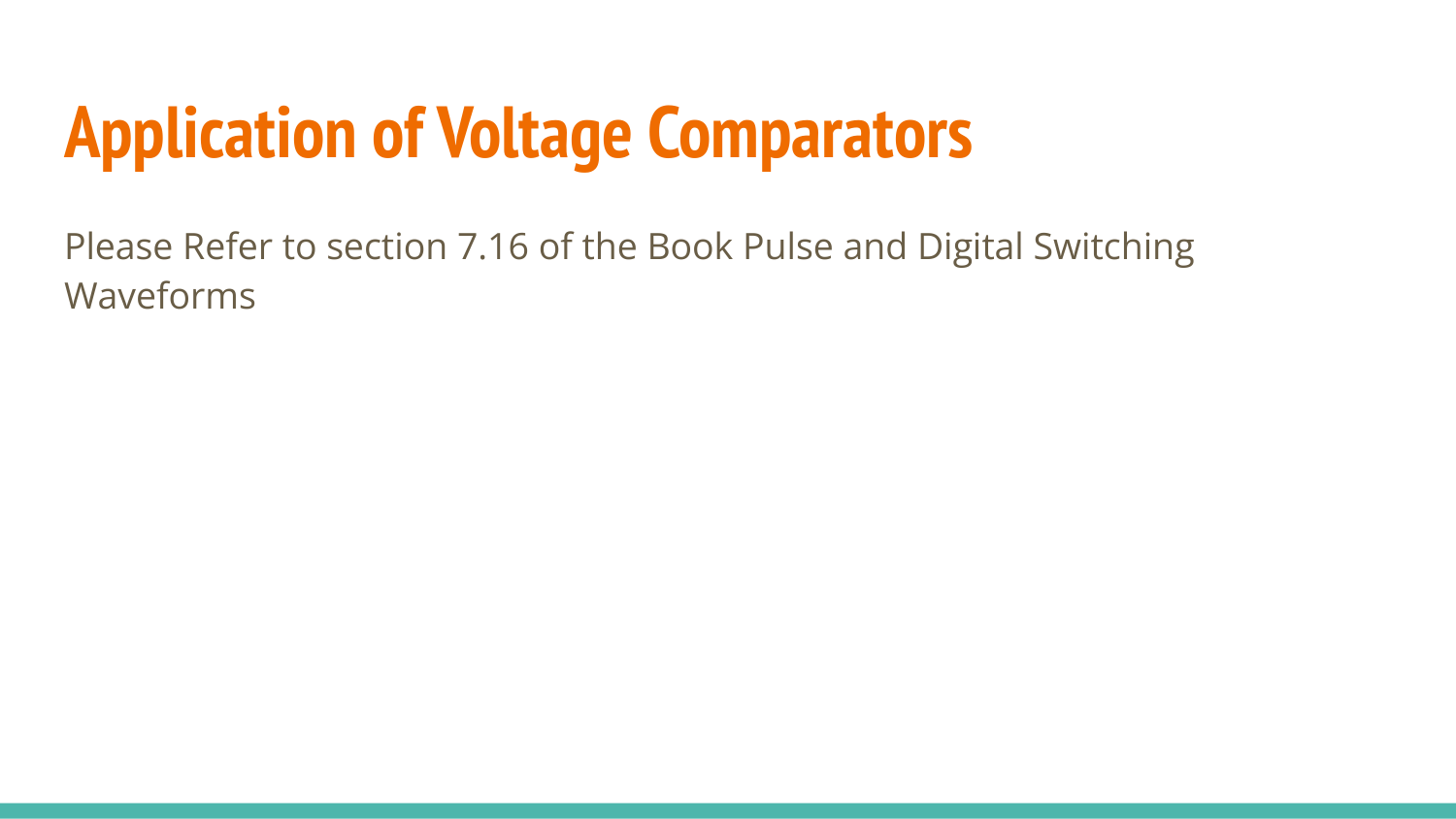

# Application of Voltage Comparators
Please Refer to section 7.16 of the Book Pulse and Digital Switching Waveforms